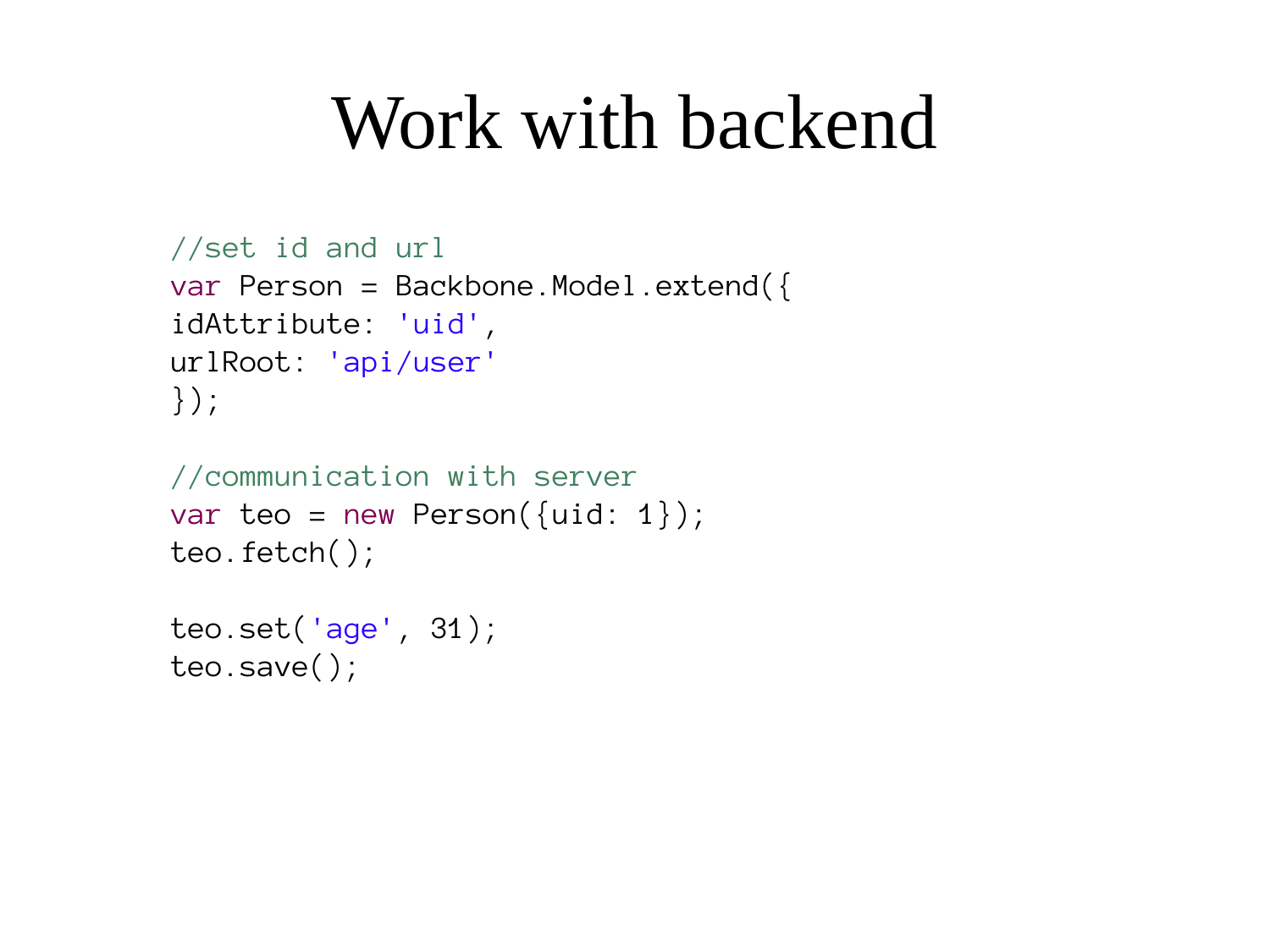

# Work with backend
//set id and url
var Person = Backbone.Model.extend({
idAttribute: 'uid',
urlRoot: 'api/user'
});

//communication with server
var teo = new Person({uid: 1});
teo.fetch();

teo.set('age', 31);
teo.save();